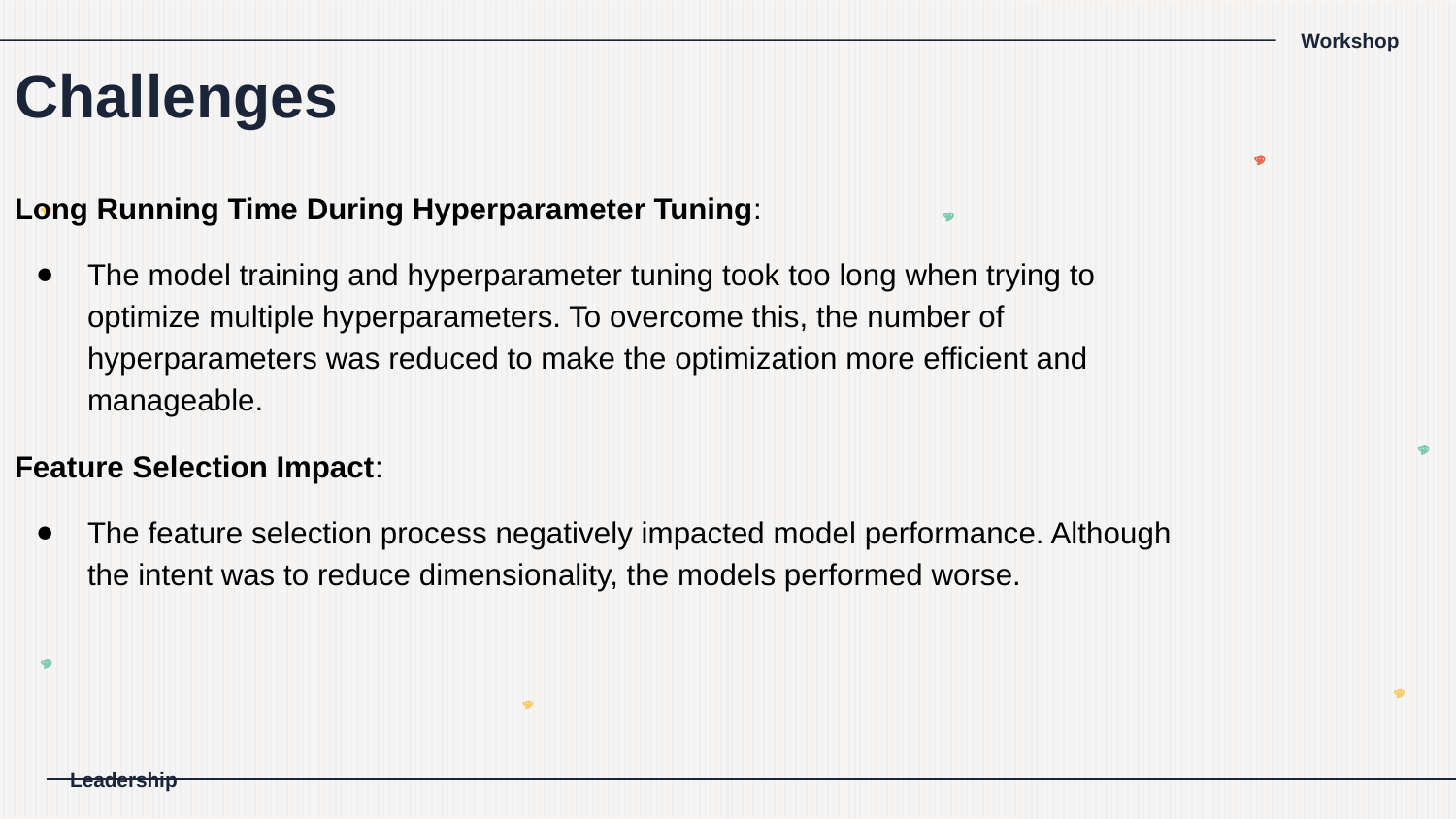

Challenges

Long Running Time During Hyperparameter Tuning:
The model training and hyperparameter tuning took too long when trying to optimize multiple hyperparameters. To overcome this, the number of hyperparameters was reduced to make the optimization more efficient and manageable.
Feature Selection Impact:
The feature selection process negatively impacted model performance. Although the intent was to reduce dimensionality, the models performed worse.